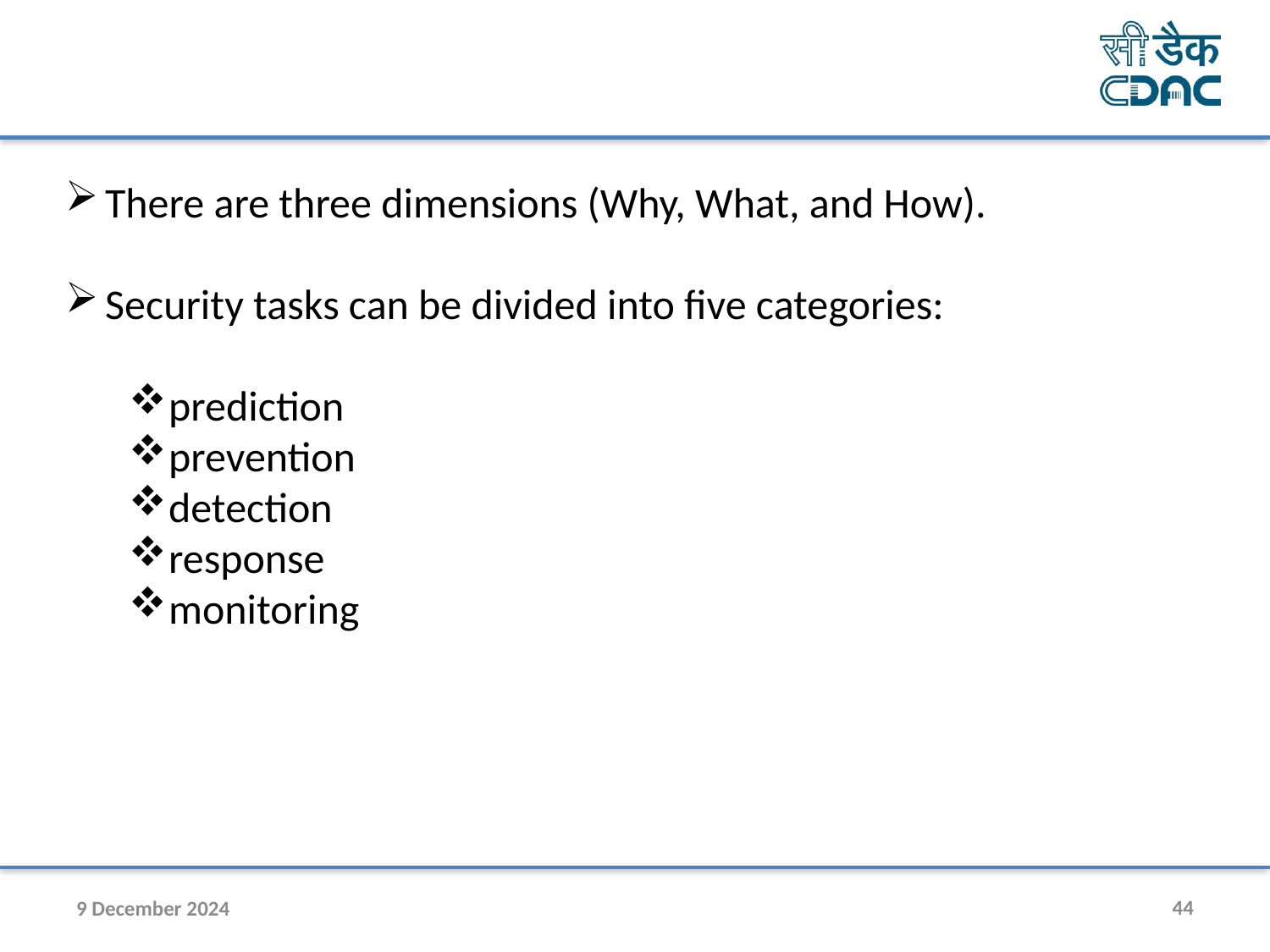

There are three dimensions (Why, What, and How).

Security tasks can be divided into five categories:

prediction
prevention
detection
response
monitoring

9 December 2024
44